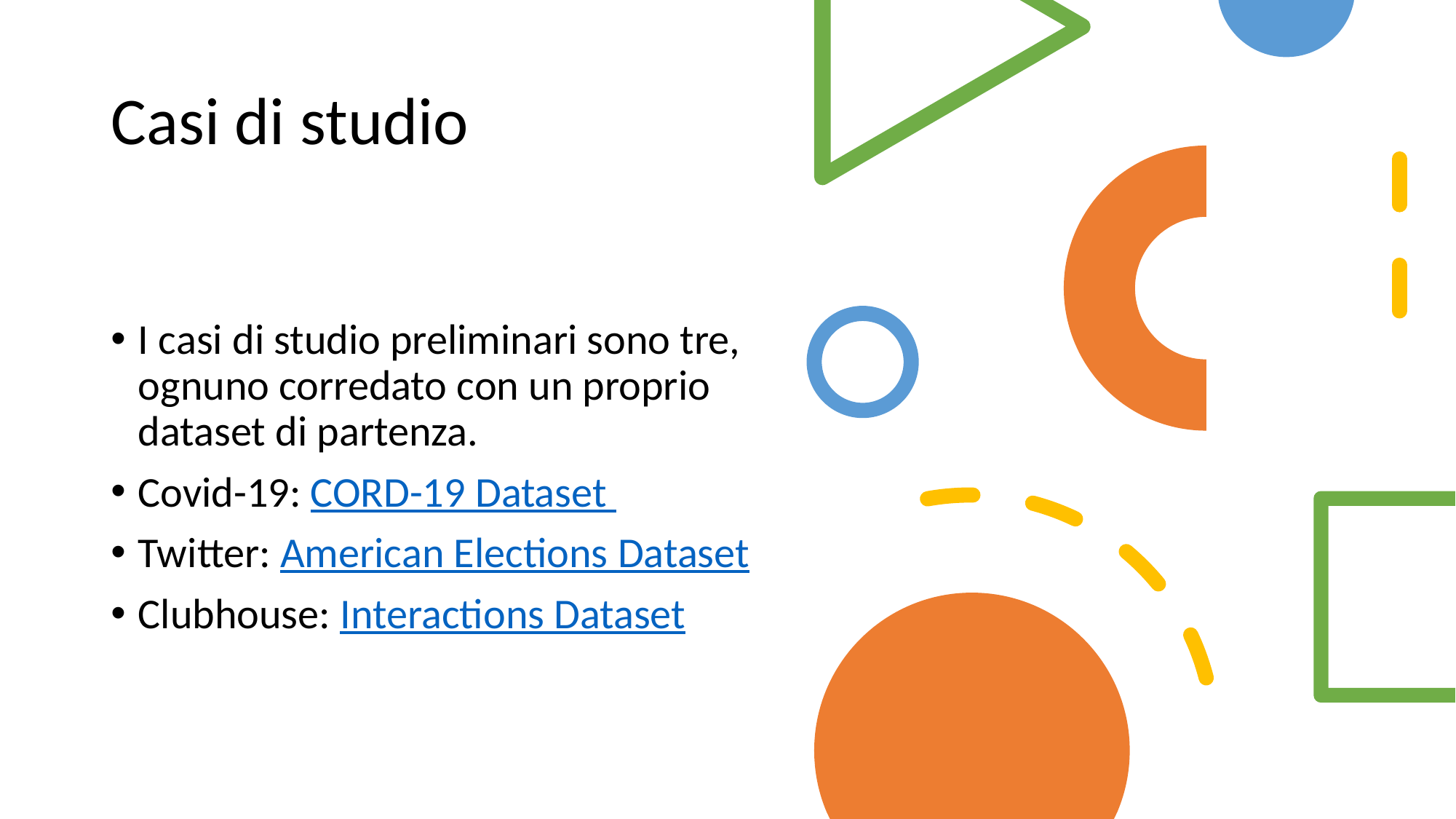

# Casi di studio

I casi di studio preliminari sono tre, ognuno corredato con un proprio dataset di partenza.
Covid-19: CORD-19 Dataset
Twitter: American Elections Dataset
Clubhouse: Interactions Dataset